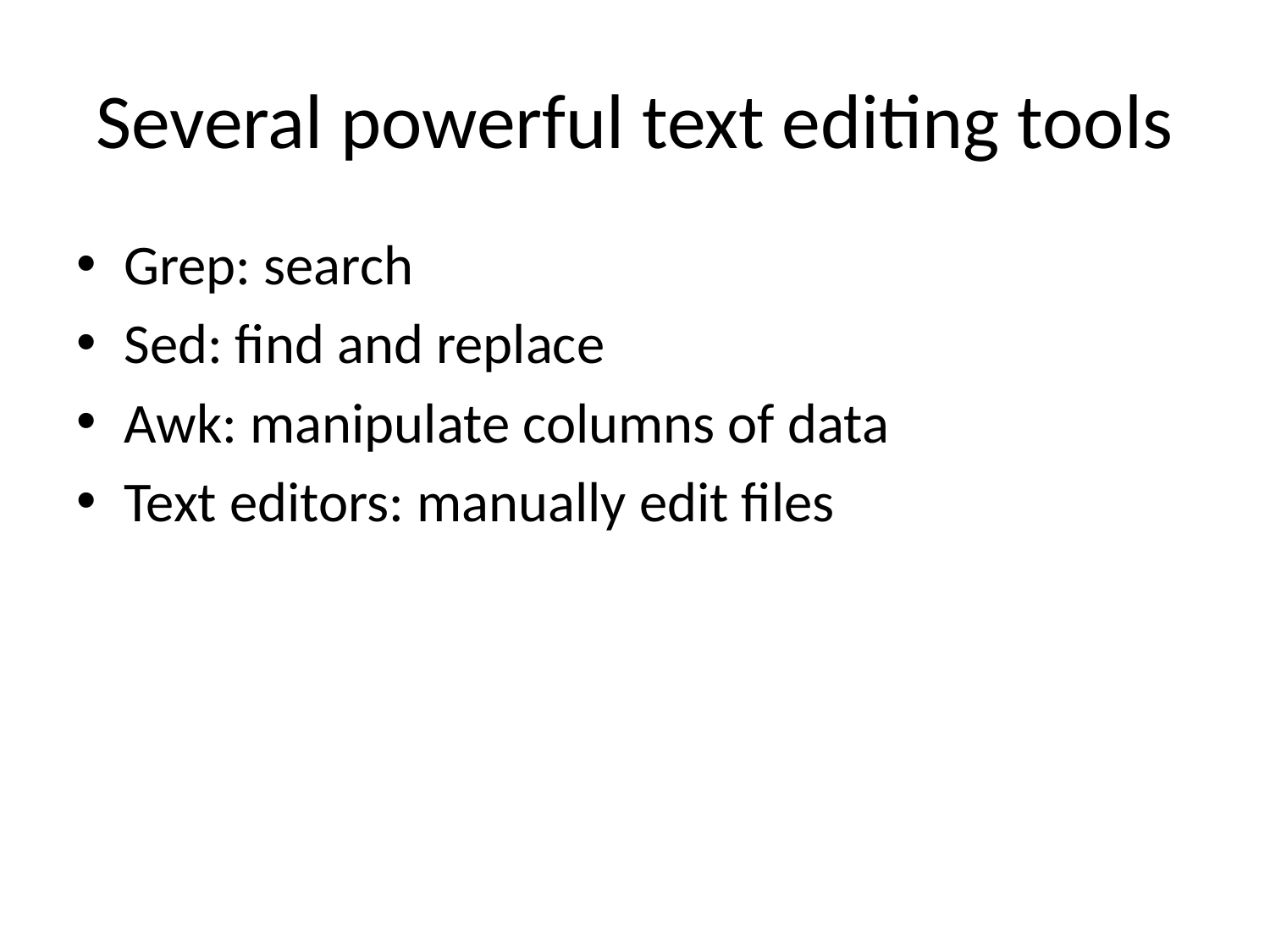

# Several powerful text editing tools
Grep: search
Sed: find and replace
Awk: manipulate columns of data
Text editors: manually edit files